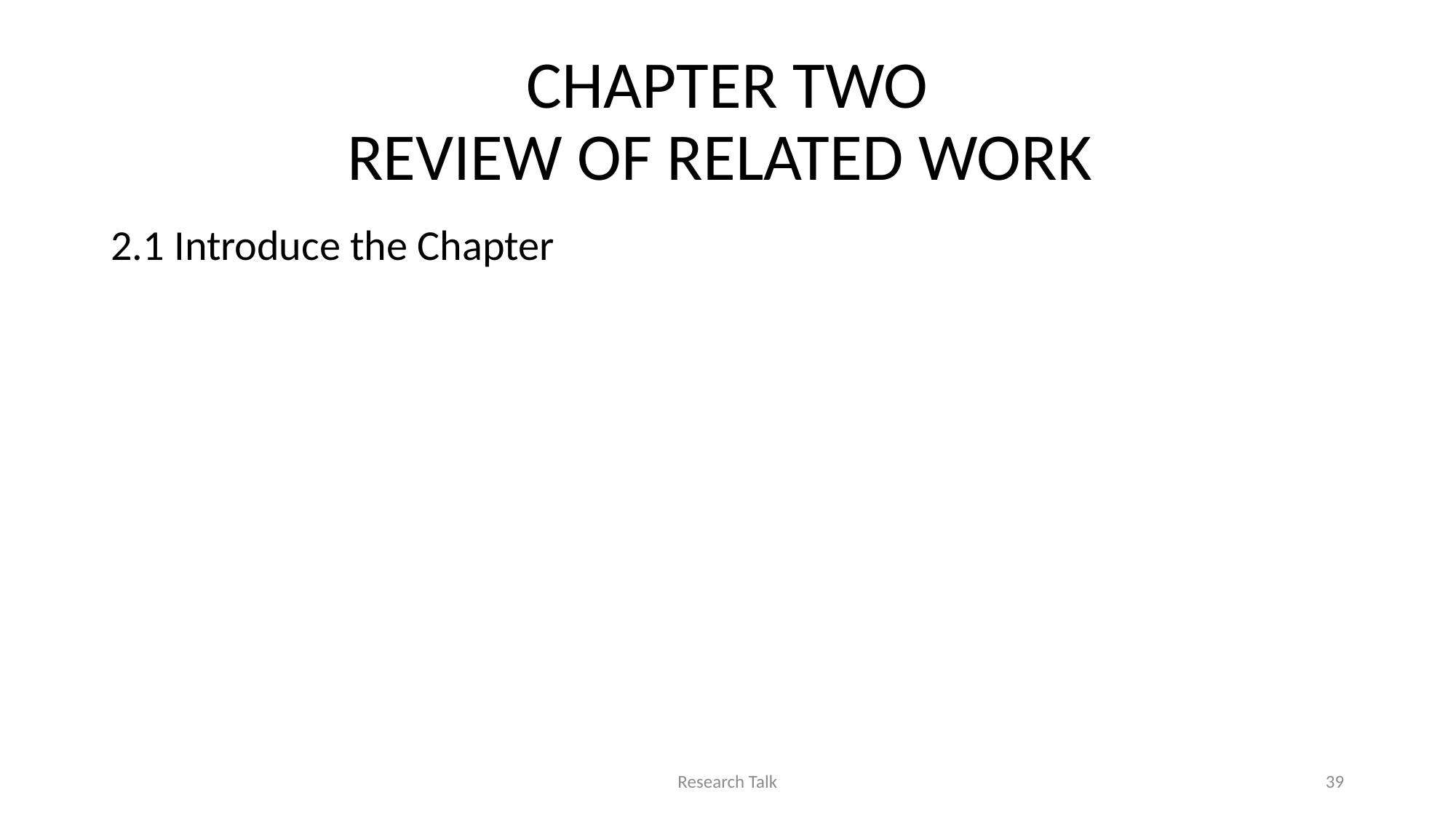

# CHAPTER TWO REVIEW OF RELATED WORK
2.1 Introduce the Chapter
Research Talk
39